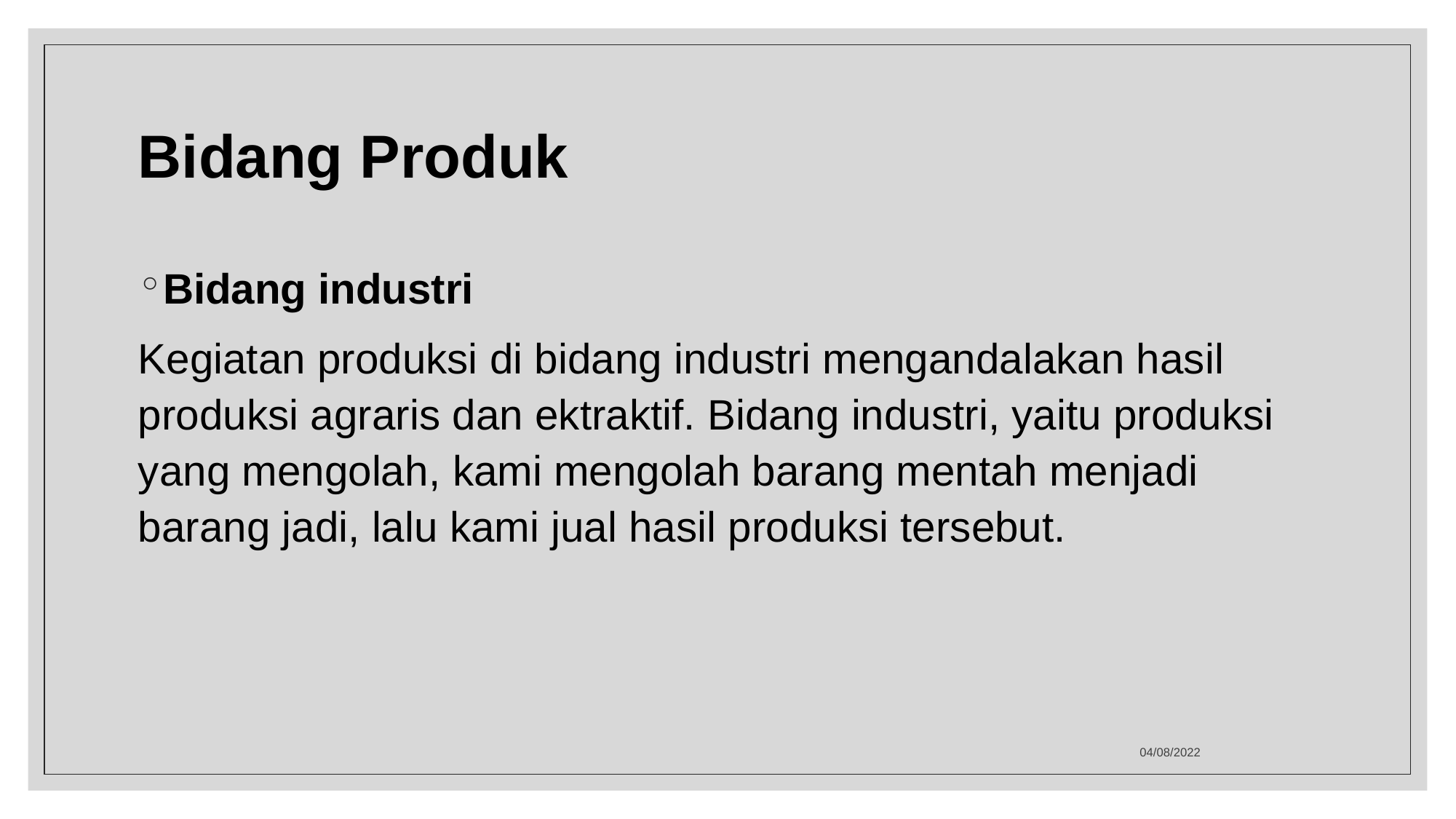

# Bidang Produk
Bidang industri
Kegiatan produksi di bidang industri mengandalakan hasil produksi agraris dan ektraktif. Bidang industri, yaitu produksi yang mengolah, kami mengolah barang mentah menjadi barang jadi, lalu kami jual hasil produksi tersebut.

04/08/2022